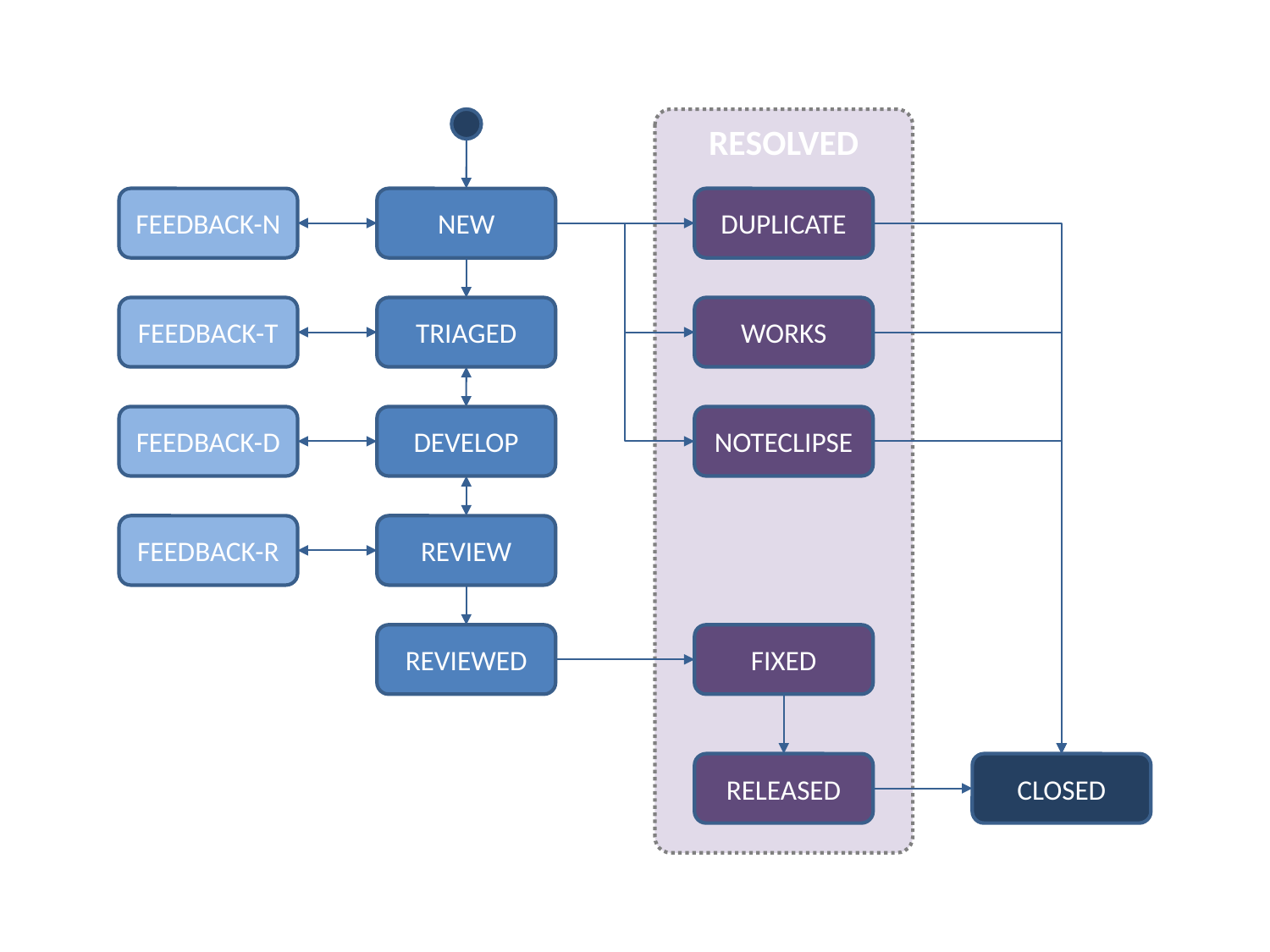

RESOLVED
FEEDBACK-N
NEW
DUPLICATE
FEEDBACK-T
TRIAGED
WORKS
FEEDBACK-D
DEVELOP
NOTECLIPSE
FEEDBACK-R
REVIEW
REVIEWED
FIXED
RELEASED
CLOSED